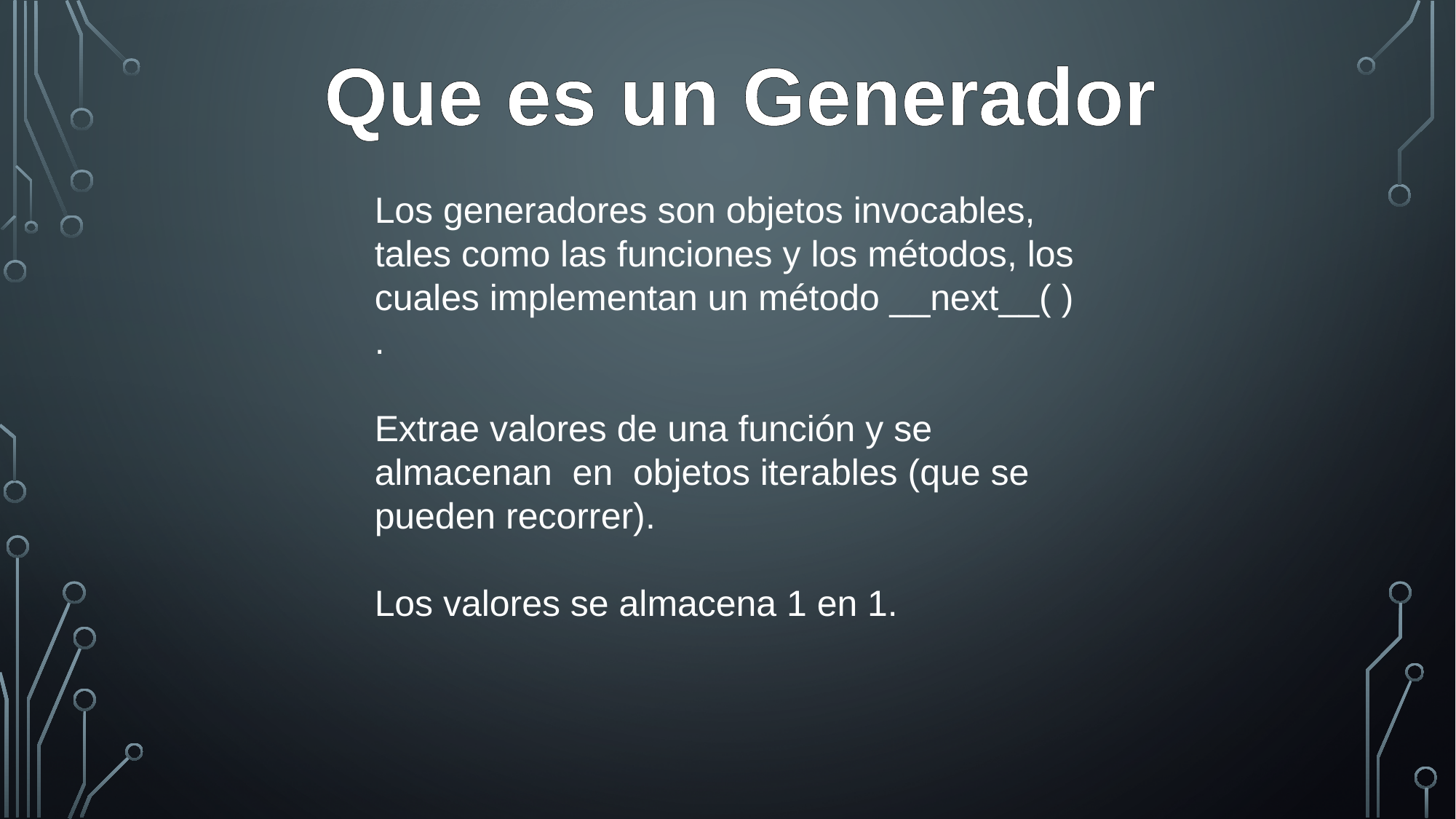

Que es un Generador
Los generadores son objetos invocables, tales como las funciones y los métodos, los cuales implementan un método __next__( ) .

Extrae valores de una función y se almacenan  en  objetos iterables (que se pueden recorrer).

Los valores se almacena 1 en 1.